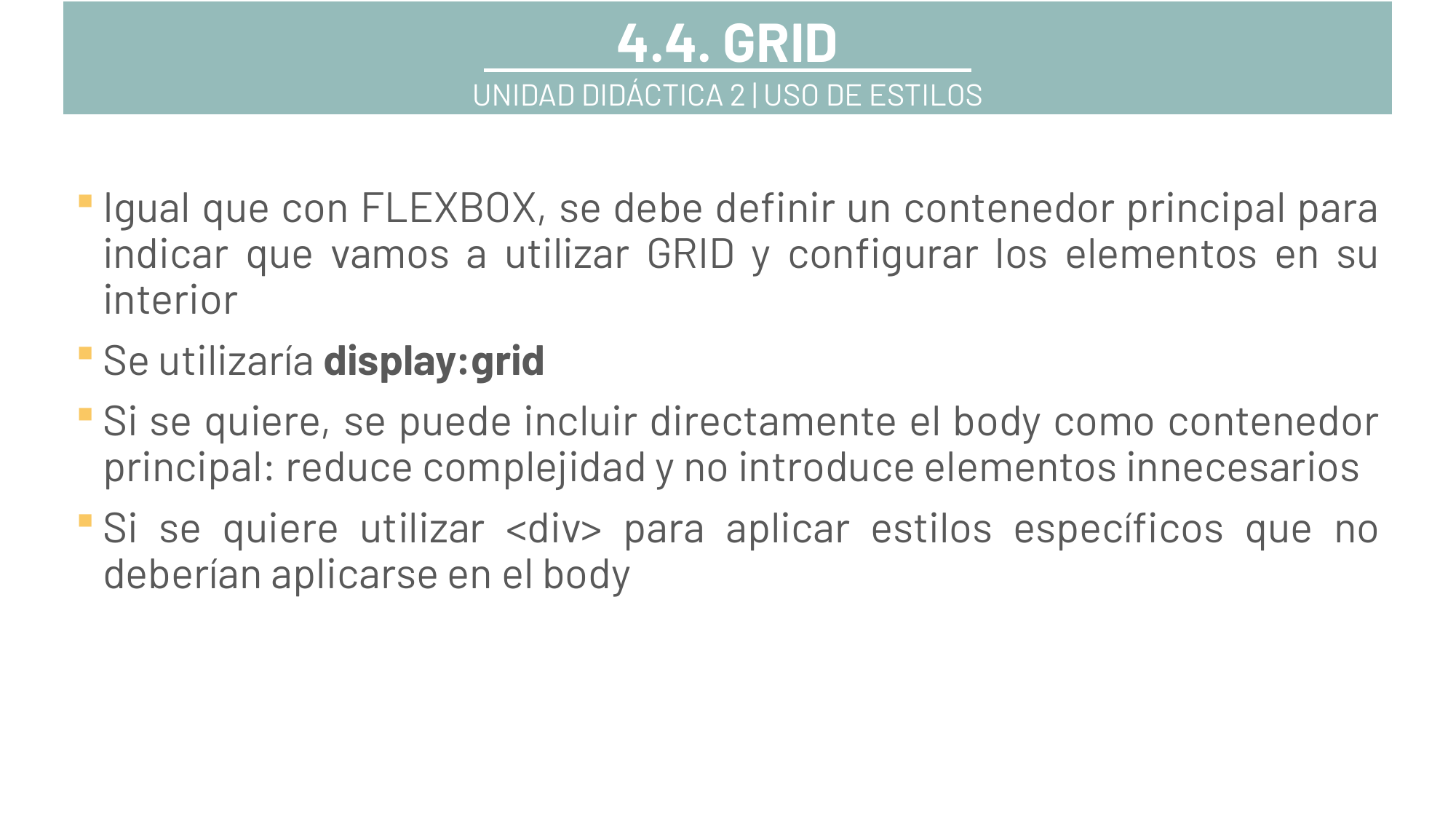

4.4. GRID
UNIDAD DIDÁCTICA 2 | USO DE ESTILOS
Igual que con FLEXBOX, se debe definir un contenedor principal para indicar que vamos a utilizar GRID y configurar los elementos en su interior
Se utilizaría display:grid
Si se quiere, se puede incluir directamente el body como contenedor principal: reduce complejidad y no introduce elementos innecesarios
Si se quiere utilizar <div> para aplicar estilos específicos que no deberían aplicarse en el body